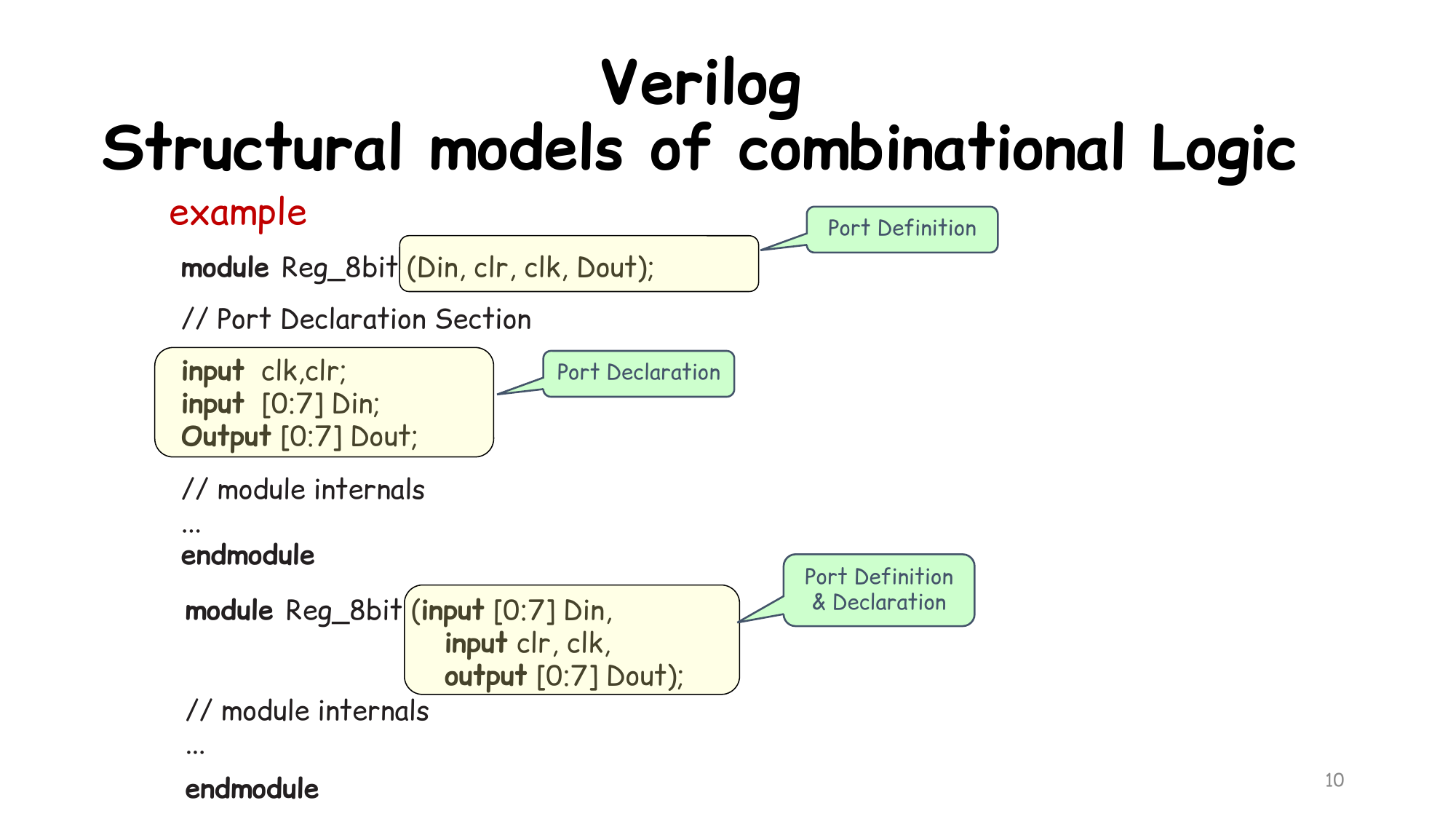

Verilog
Structural models of combinational Logic
example

Port Definition

module Reg_8bit (Din, clr, clk, Dout);

// Port Declaration Section

input  clk,clr;
input  [0:7] Din;
Output [0:7] Dout;

// module internals
...
endmodule

Port Declaration
Port Definition & Declaration

module Reg_8bit (input [0:7] Din,
		     input clr, clk,
		     output [0:7] Dout);

// module internals
...

endmodule
10